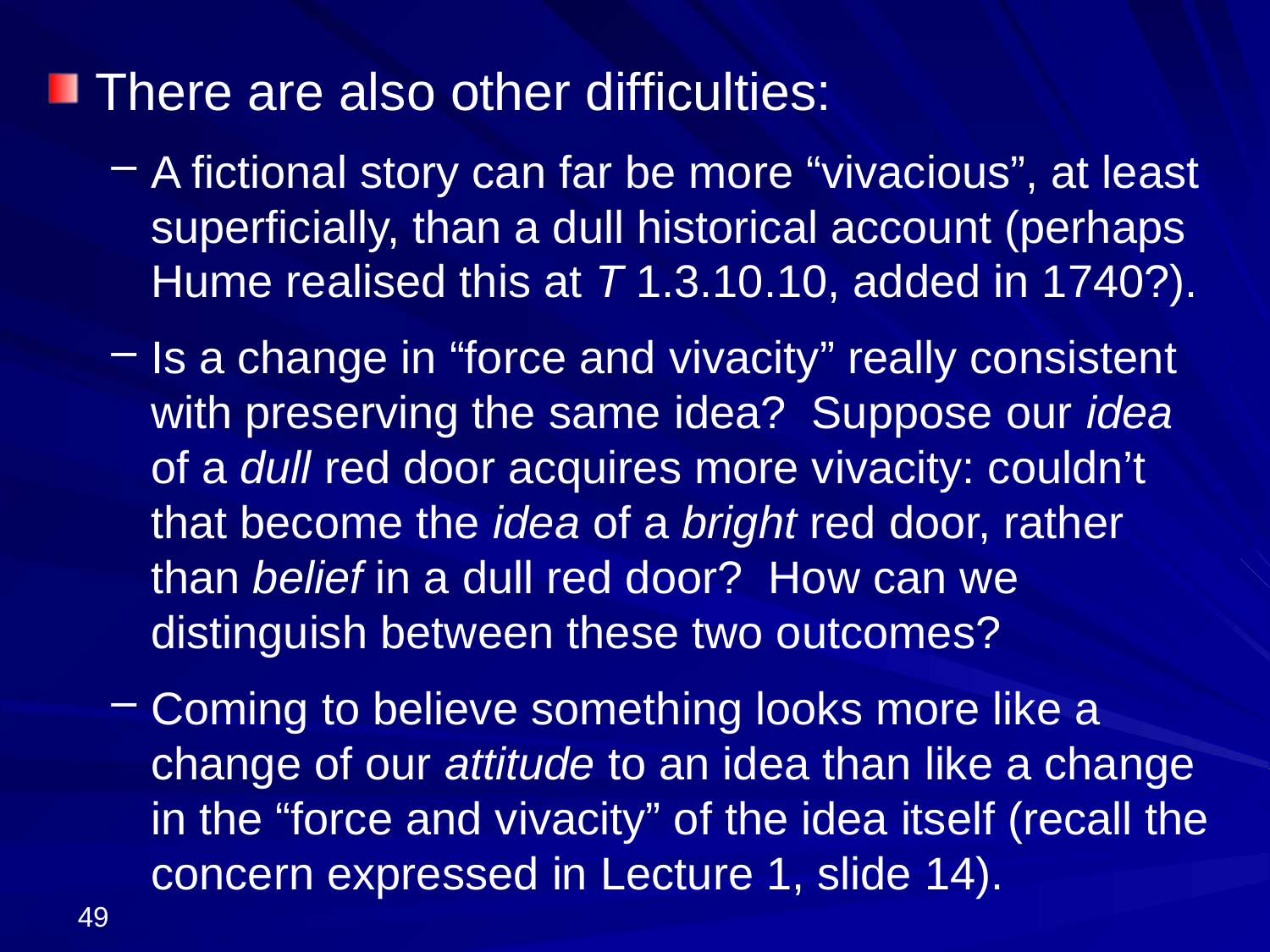

There are also other difficulties:
A fictional story can far be more “vivacious”, at least superficially, than a dull historical account (perhaps Hume realised this at T 1.3.10.10, added in 1740?).
Is a change in “force and vivacity” really consistent with preserving the same idea?  Suppose our idea of a dull red door acquires more vivacity: couldn’t that become the idea of a bright red door, rather than belief in a dull red door?  How can we distinguish between these two outcomes?
Coming to believe something looks more like a change of our attitude to an idea than like a change in the “force and vivacity” of the idea itself (recall the concern expressed in Lecture 1, slide 14).
49